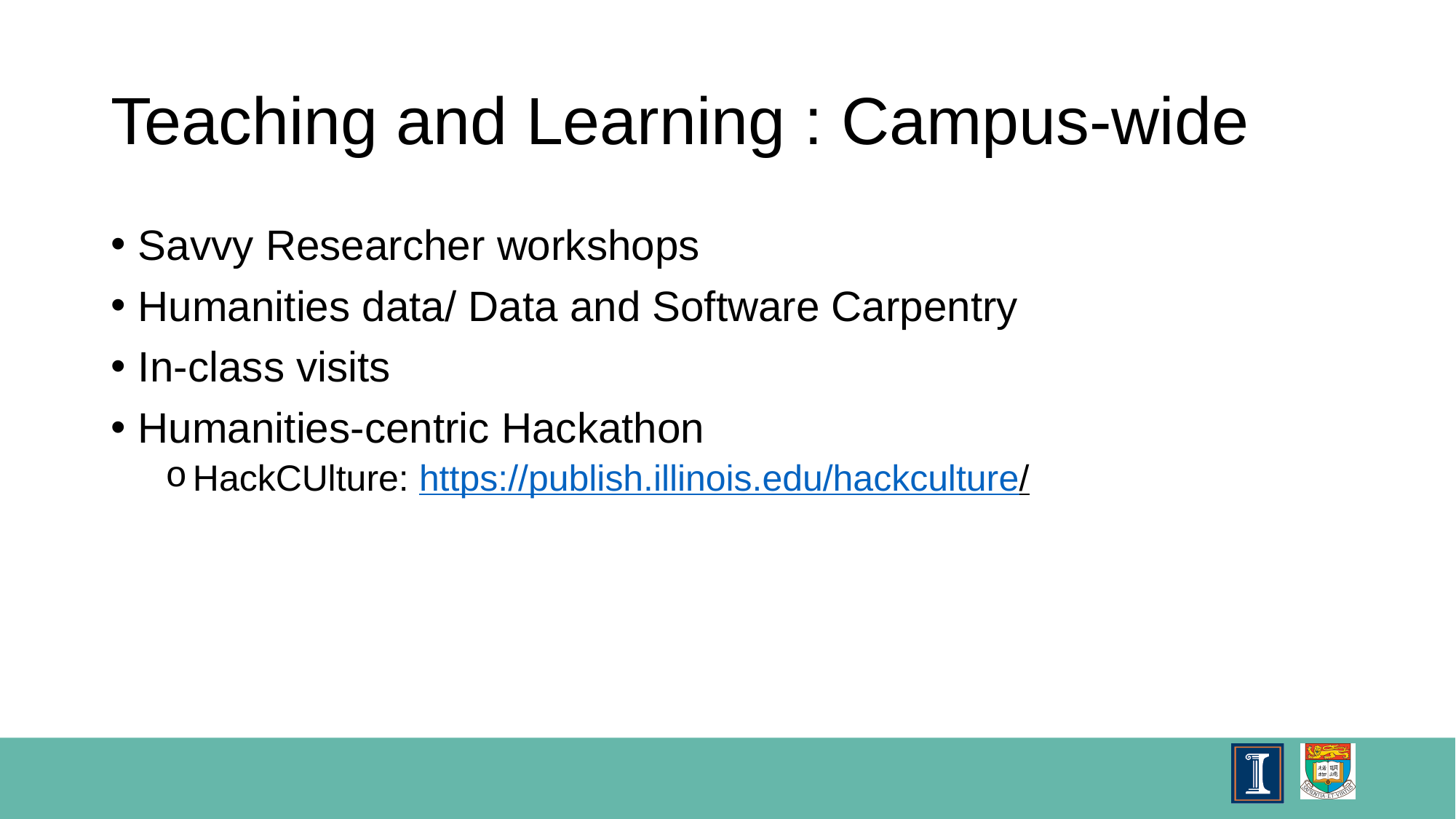

# Teaching and Learning : Campus-wide
Savvy Researcher workshops
Humanities data/ Data and Software Carpentry
In-class visits
Humanities-centric Hackathon
HackCUlture: https://publish.illinois.edu/hackculture/